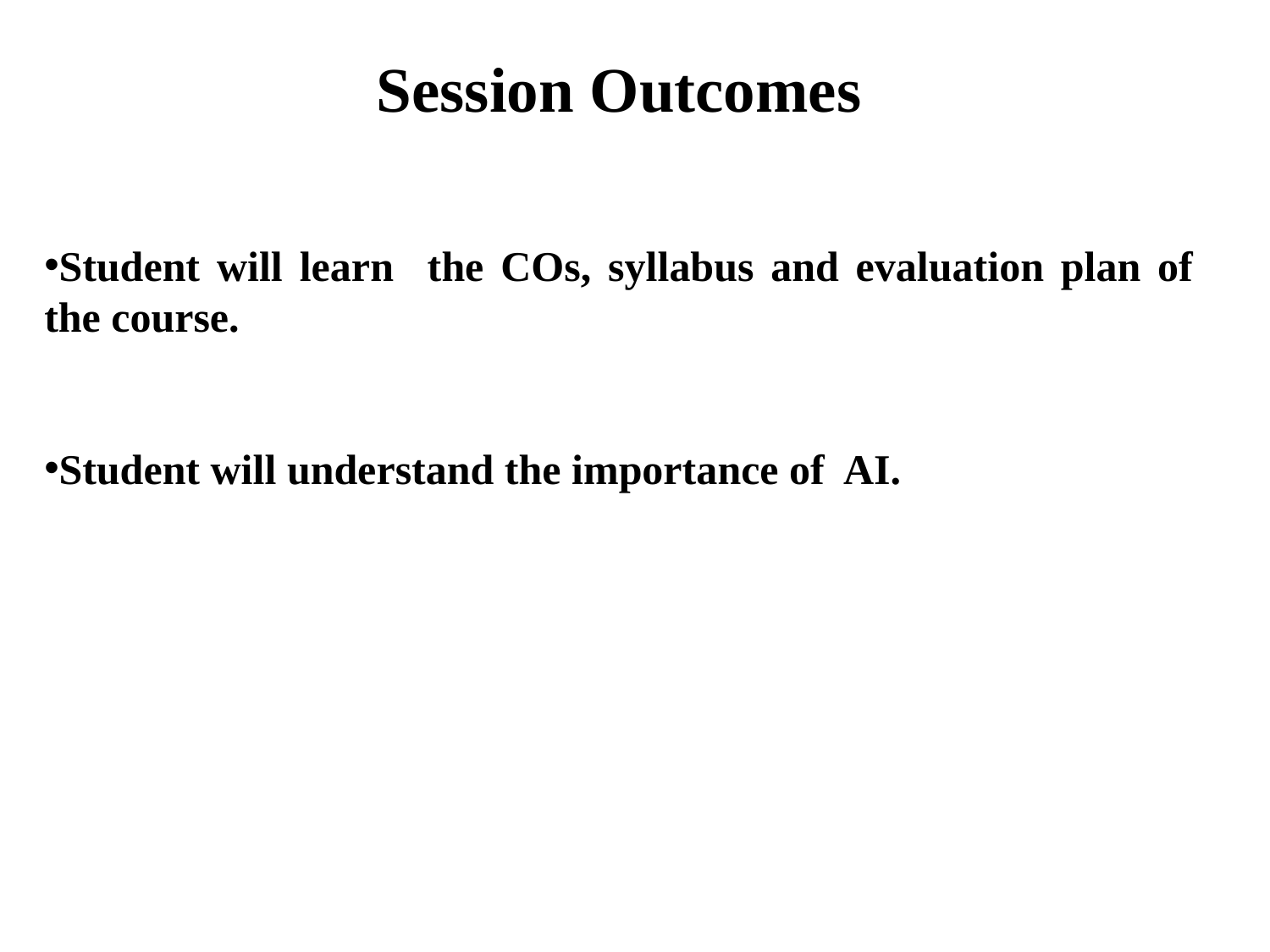

Session Outcomes

Student will learn  the COs, syllabus and evaluation plan of the course.

Student will understand the importance of  AI.